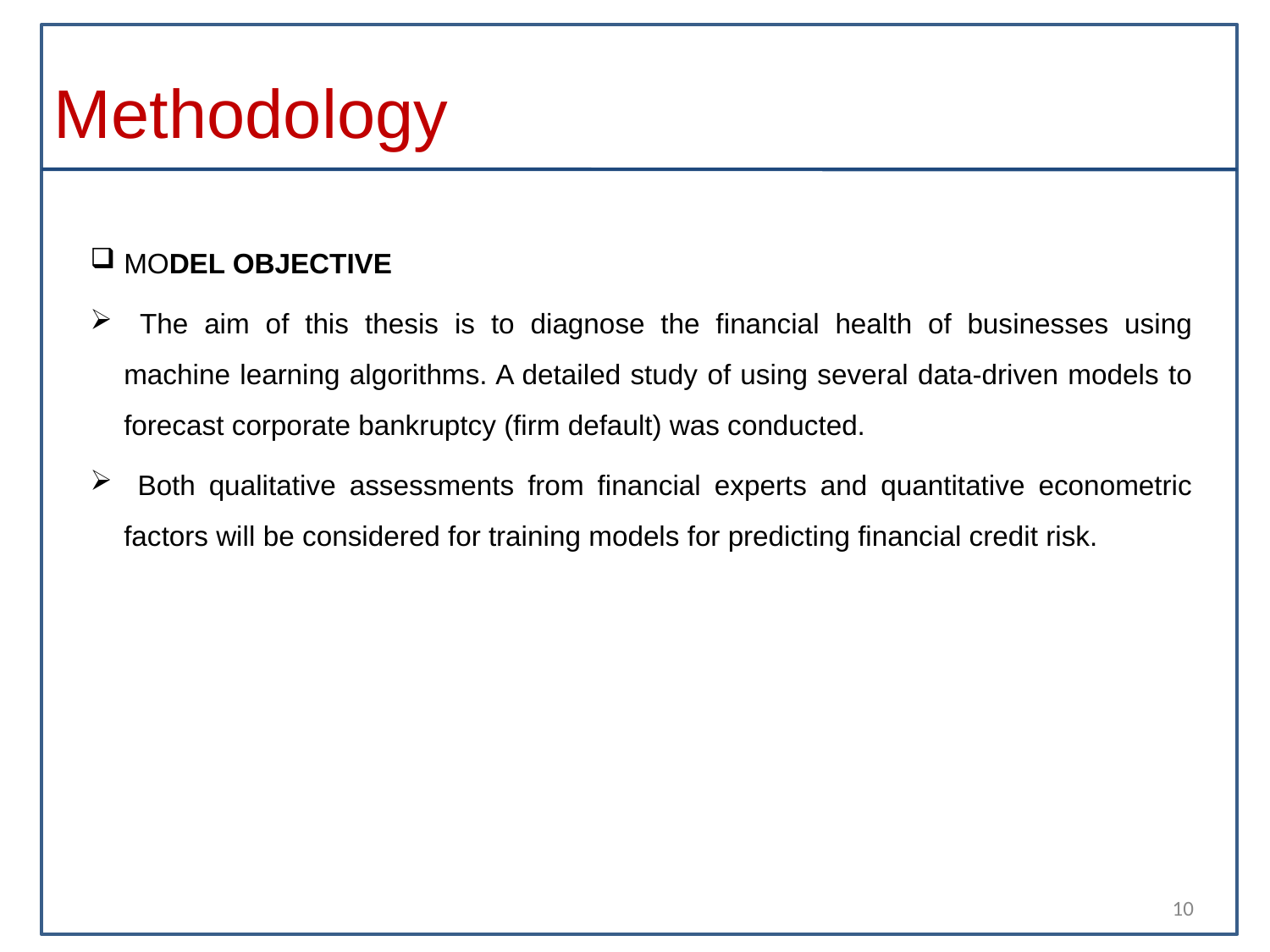

# Methodology
MODEL OBJECTIVE
 The aim of this thesis is to diagnose the financial health of businesses using machine learning algorithms. A detailed study of using several data-driven models to forecast corporate bankruptcy (firm default) was conducted.
 Both qualitative assessments from financial experts and quantitative econometric factors will be considered for training models for predicting financial credit risk.

10